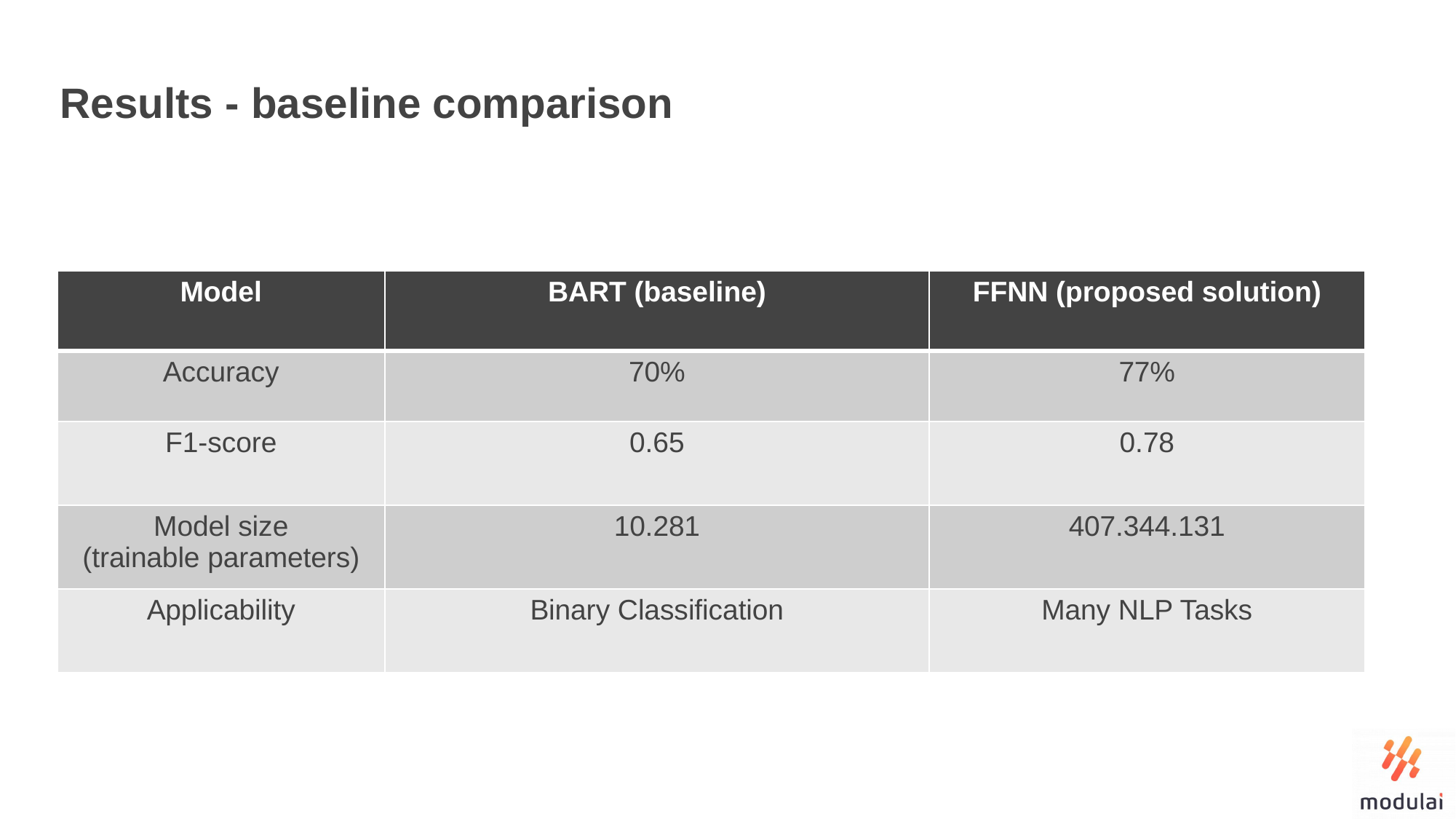

Results - baseline comparison
| Model | BART (baseline) | FFNN (proposed solution) |
| --- | --- | --- |
| Accuracy | 70% | 77% |
| F1-score | 0.65 | 0.78 |
| Model size (trainable parameters) | 10.281 | 407.344.131 |
| Applicability | Binary Classification | Many NLP Tasks |